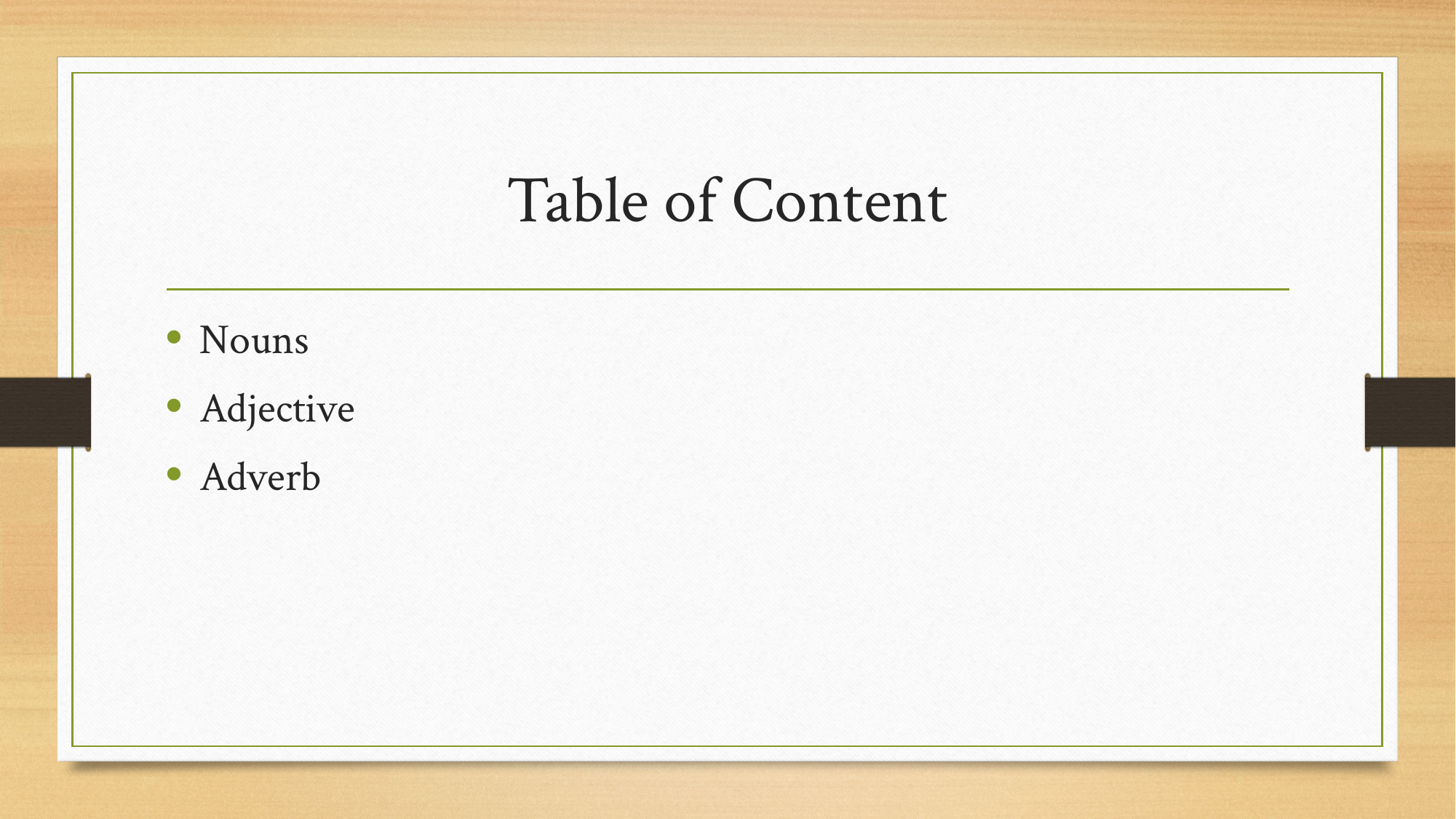

# Table of Content
Nouns
Adjective
Adverb